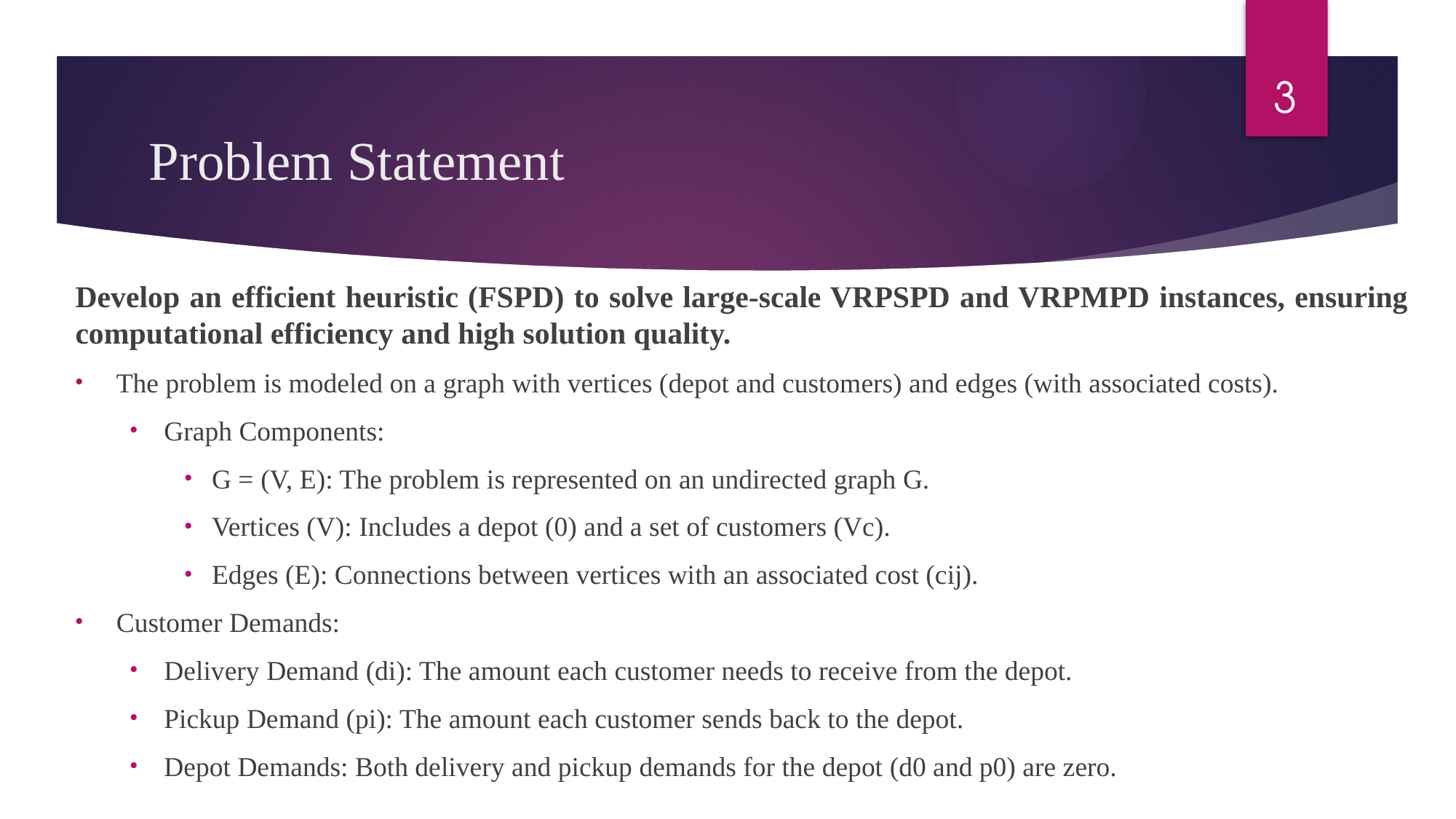

3
# Problem Statement
Develop an efficient heuristic (FSPD) to solve large-scale VRPSPD and VRPMPD instances, ensuring computational efficiency and high solution quality.
The problem is modeled on a graph with vertices (depot and customers) and edges (with associated costs).
Graph Components:
G = (V, E): The problem is represented on an undirected graph G.
Vertices (V): Includes a depot (0) and a set of customers (Vc).
Edges (E): Connections between vertices with an associated cost (cij).
Customer Demands:
Delivery Demand (di): The amount each customer needs to receive from the depot.
Pickup Demand (pi): The amount each customer sends back to the depot.
Depot Demands: Both delivery and pickup demands for the depot (d0 and p0) are zero.